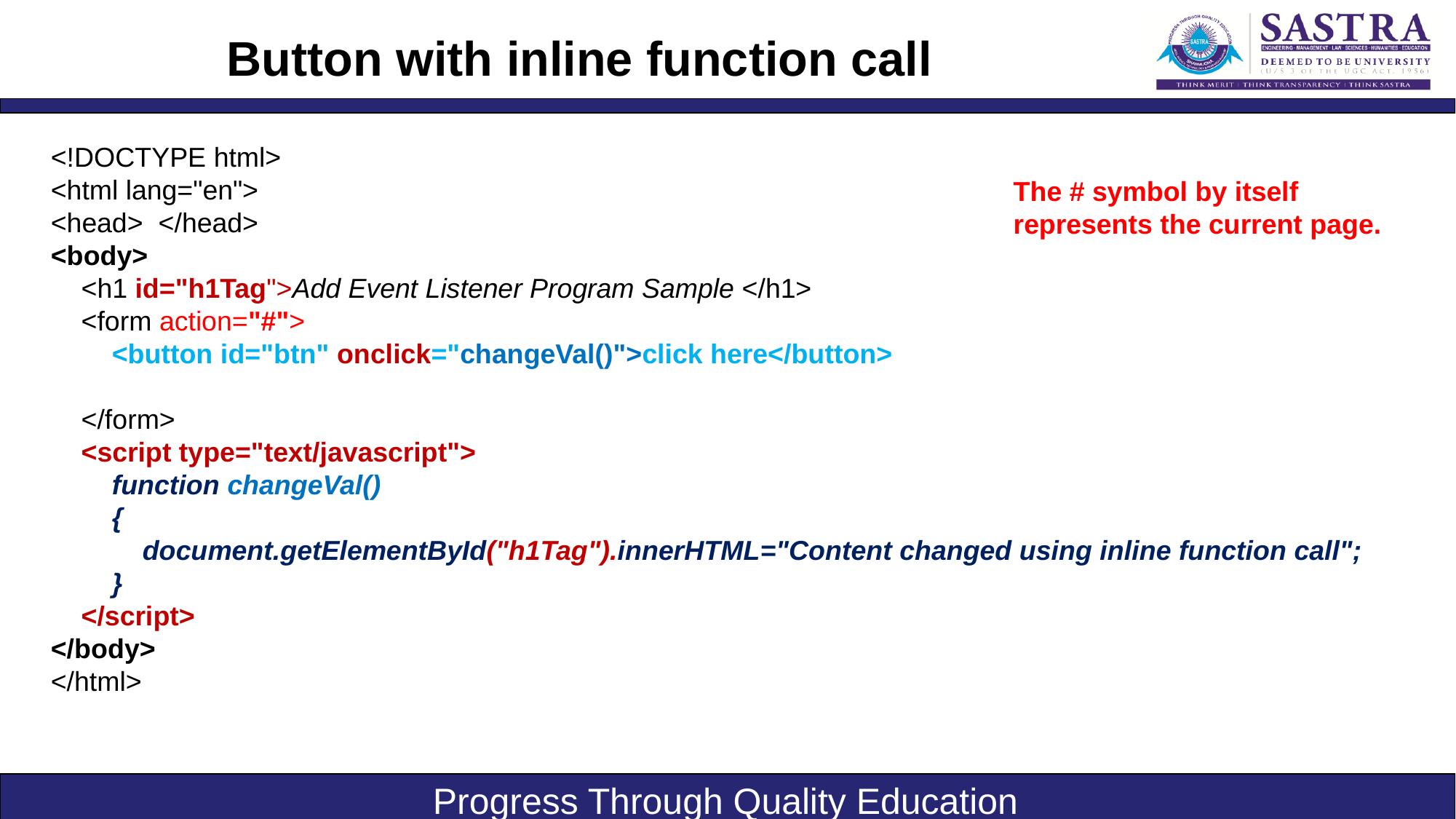

# Button with inline function call
<!DOCTYPE html>
<html lang="en">
<head>  </head>
<body>
    <h1 id="h1Tag">Add Event Listener Program Sample </h1>
    <form action="#">
        <button id="btn" onclick="changeVal()">click here</button>

    </form>
    <script type="text/javascript">
        function changeVal()
        {
            document.getElementById("h1Tag").innerHTML="Content changed using inline function call";
        }
    </script>
</body>
</html>
The # symbol by itself represents the current page.